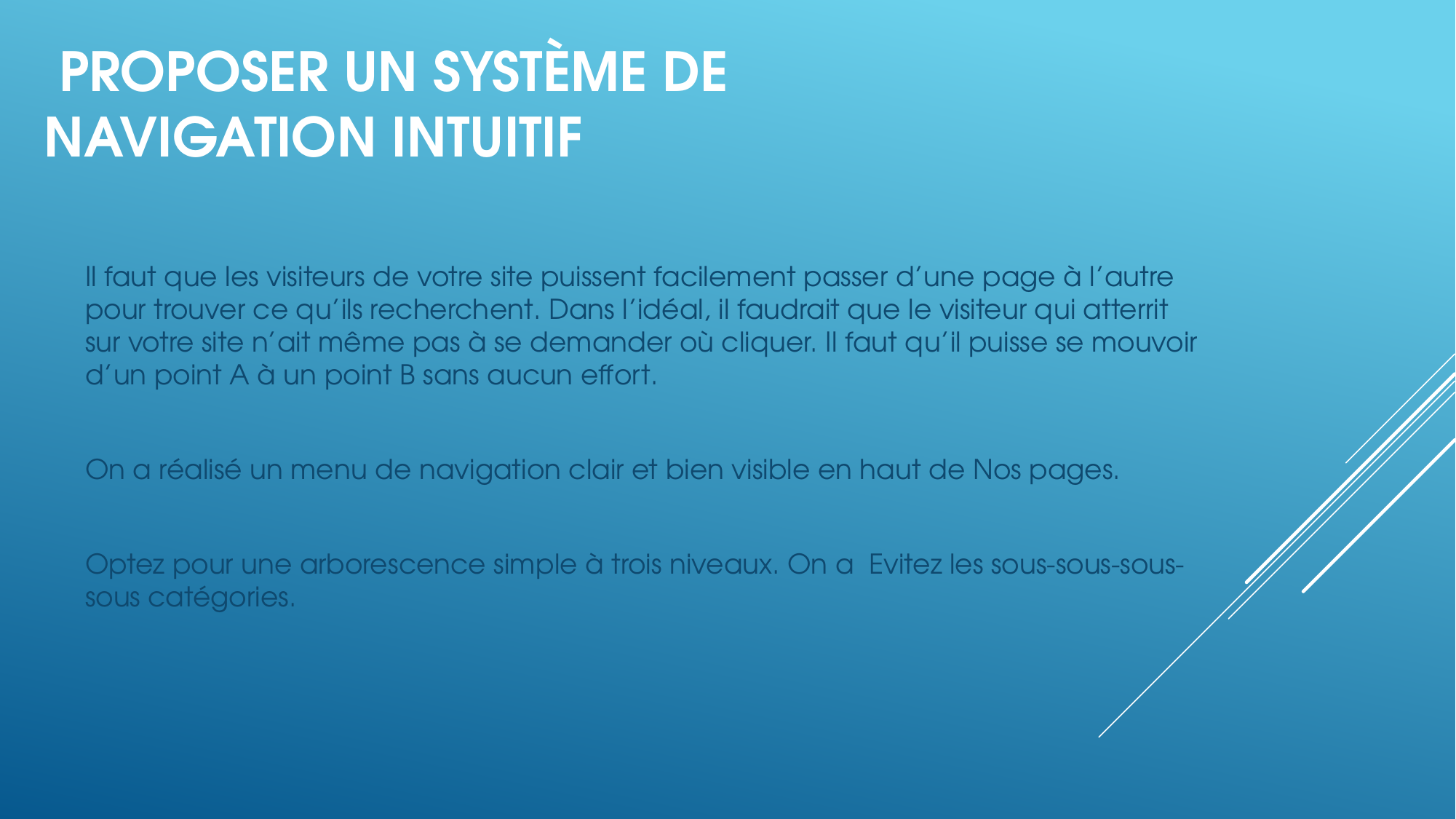

# Proposer un système de navigation intuitif
Il faut que les visiteurs de votre site puissent facilement passer d’une page à l’autre pour trouver ce qu’ils recherchent. Dans l’idéal, il faudrait que le visiteur qui atterrit sur votre site n’ait même pas à se demander où cliquer. Il faut qu’il puisse se mouvoir d’un point A à un point B sans aucun effort.

On a réalisé un menu de navigation clair et bien visible en haut de Nos pages.

Optez pour une arborescence simple à trois niveaux. On a  Evitez les sous-sous-sous-sous catégories.